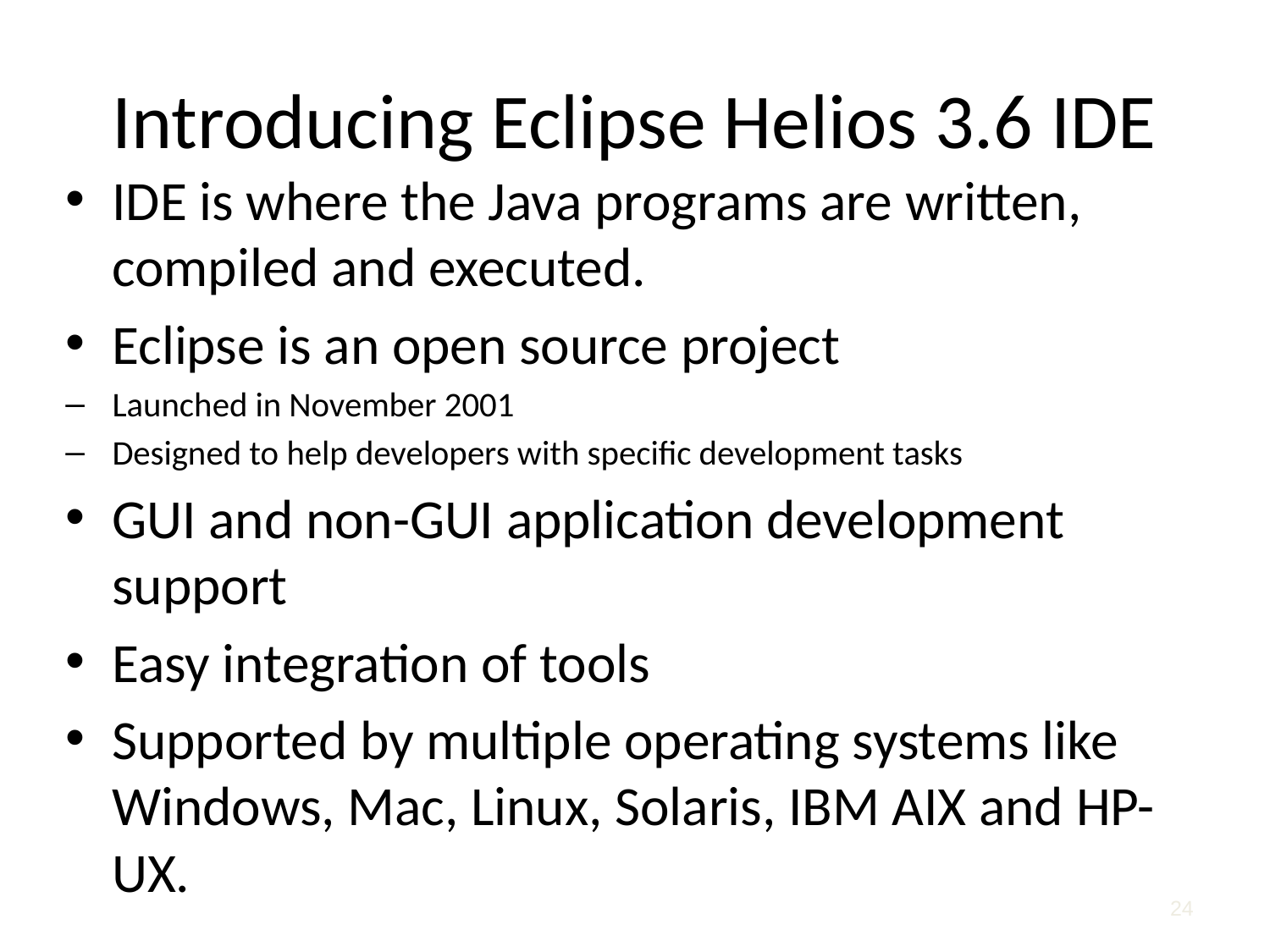

# Introducing Eclipse Helios 3.6 IDE
IDE is where the Java programs are written, compiled and executed.
Eclipse is an open source project
Launched in November 2001
Designed to help developers with specific development tasks
GUI and non-GUI application development support
Easy integration of tools
Supported by multiple operating systems like Windows, Mac, Linux, Solaris, IBM AIX and HP-UX.

24